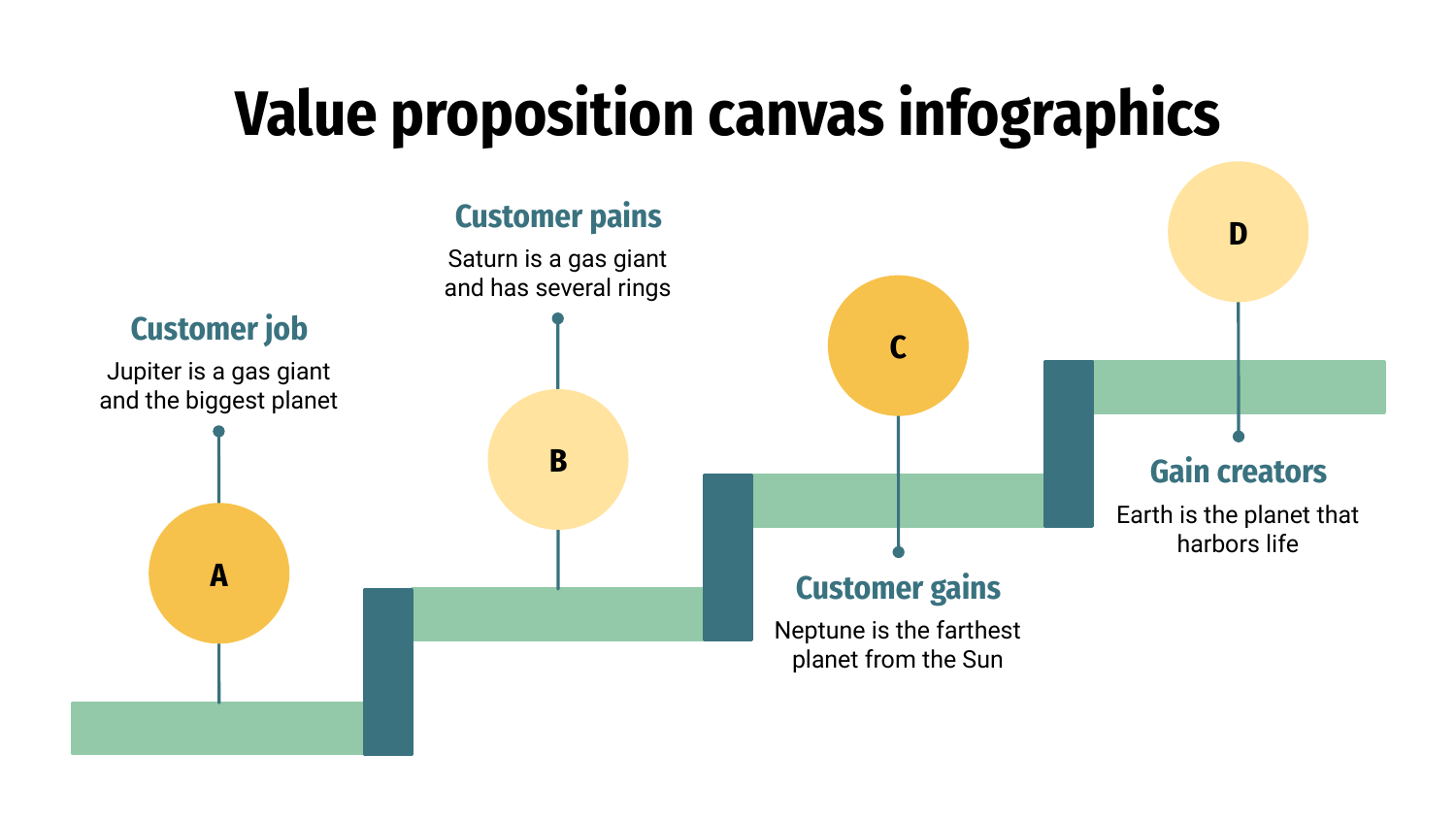

# Value proposition canvas infographics
D
Gain creators
Earth is the planet that harbors life
Customer pains
Saturn is a gas giant and has several rings
B
C
Customer gains
Neptune is the farthest planet from the Sun
Customer job
Jupiter is a gas giant and the biggest planet
A